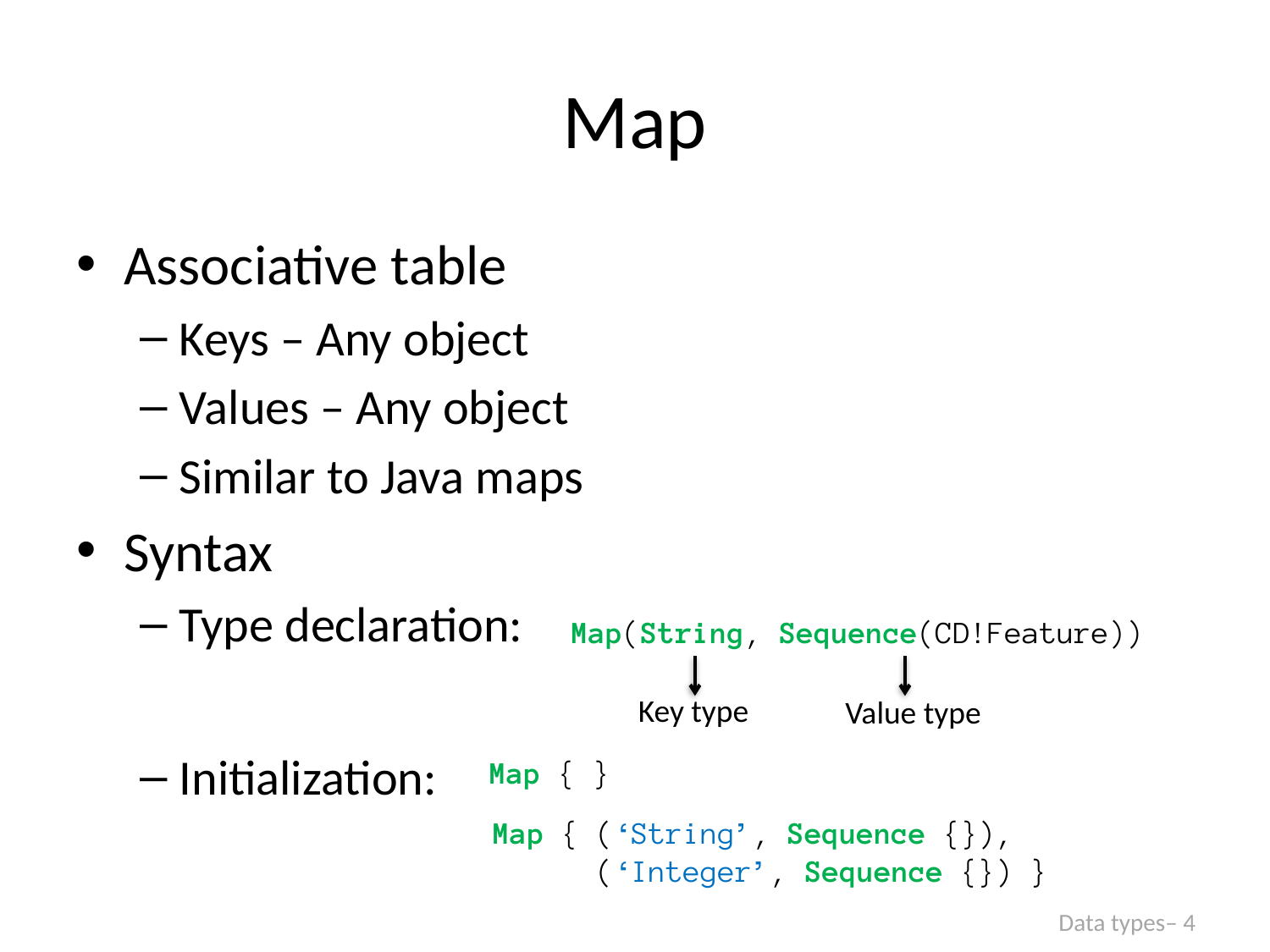

# Map
Associative table
Keys – Any object
Values – Any object
Similar to Java maps
Syntax
Type declaration:

Initialization:

Map(String, Sequence(CD!Feature))
Key type
Value type
Map { }
Map { (‘String’, Sequence {}),
      (‘Integer’, Sequence {}) }
Data types– 4